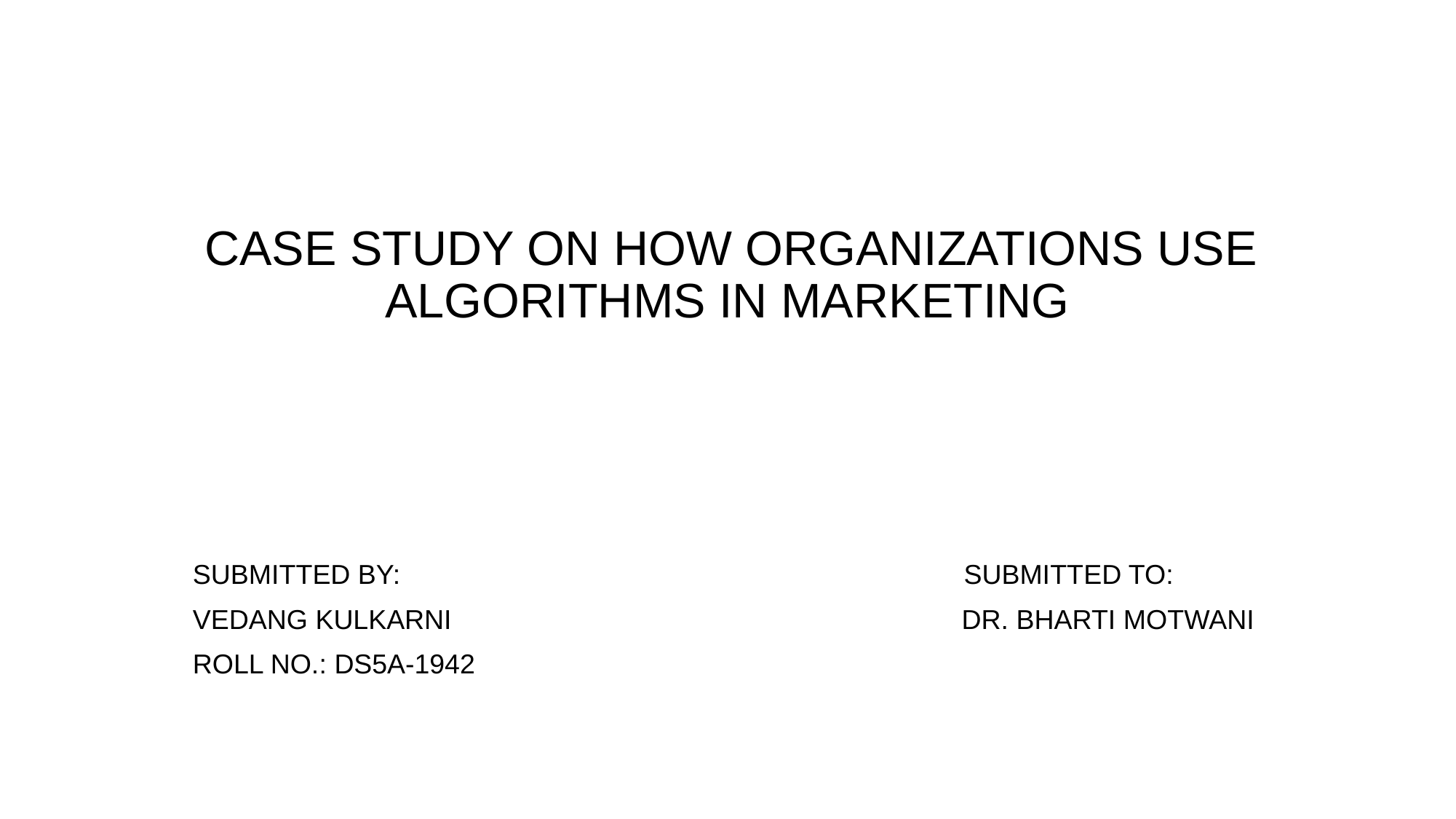

# CASE STUDY ON HOW ORGANIZATIONS USE ALGORITHMS IN MARKETING

SUBMITTED BY:                                                                          SUBMITTED TO:
VEDANG KULKARNI                                                                   DR. BHARTI MOTWANI
ROLL NO.: DS5A-1942